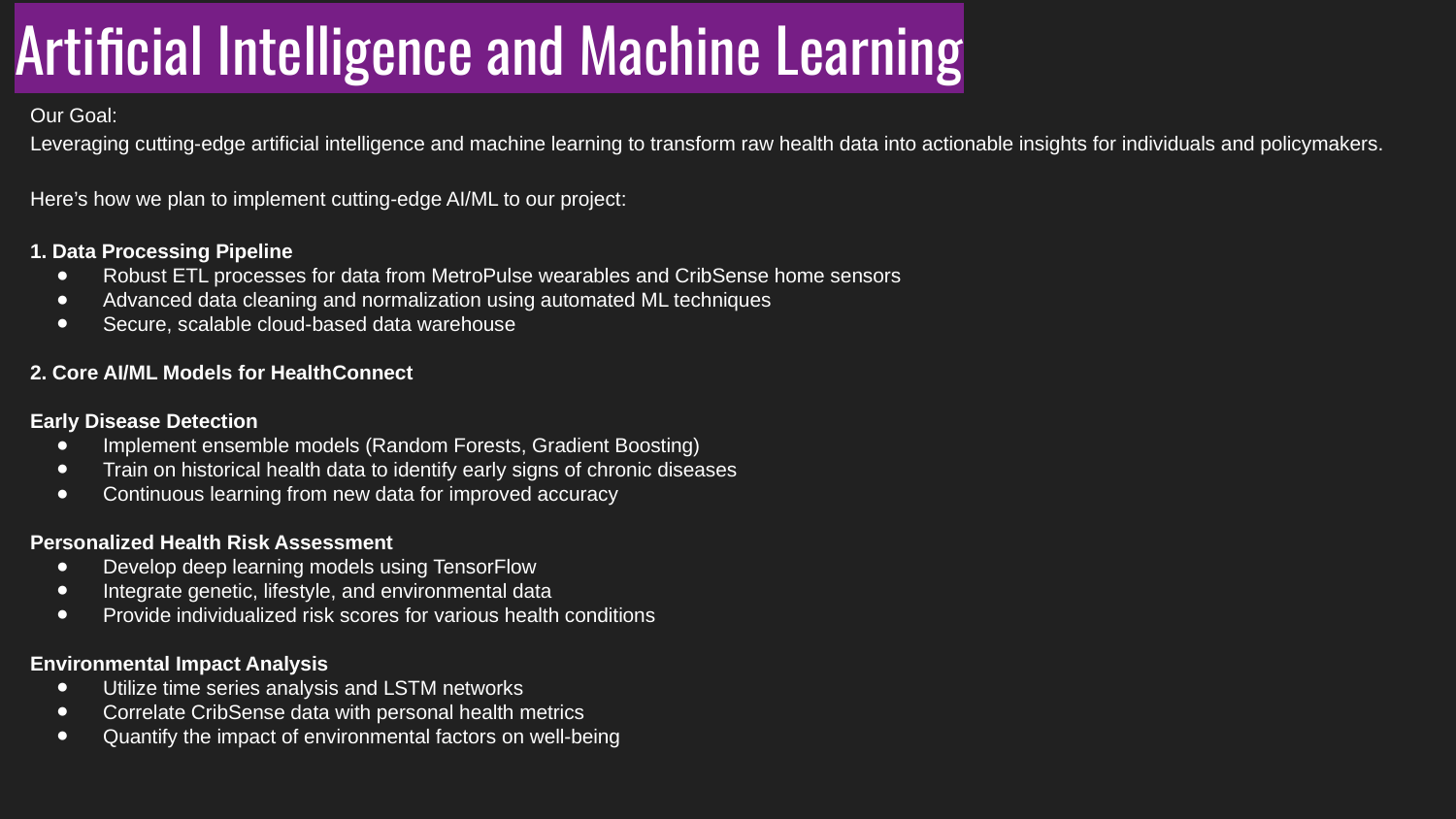

Artificial Intelligence and Machine Learning
Our Goal:
Leveraging cutting-edge artificial intelligence and machine learning to transform raw health data into actionable insights for individuals and policymakers.

Here’s how we plan to implement cutting-edge AI/ML to our project:

1. Data Processing Pipeline
Robust ETL processes for data from MetroPulse wearables and CribSense home sensors
Advanced data cleaning and normalization using automated ML techniques
Secure, scalable cloud-based data warehouse

2. Core AI/ML Models for HealthConnect

Early Disease Detection
Implement ensemble models (Random Forests, Gradient Boosting)
Train on historical health data to identify early signs of chronic diseases
Continuous learning from new data for improved accuracy

Personalized Health Risk Assessment
Develop deep learning models using TensorFlow
Integrate genetic, lifestyle, and environmental data
Provide individualized risk scores for various health conditions

Environmental Impact Analysis
Utilize time series analysis and LSTM networks
Correlate CribSense data with personal health metrics
Quantify the impact of environmental factors on well-being